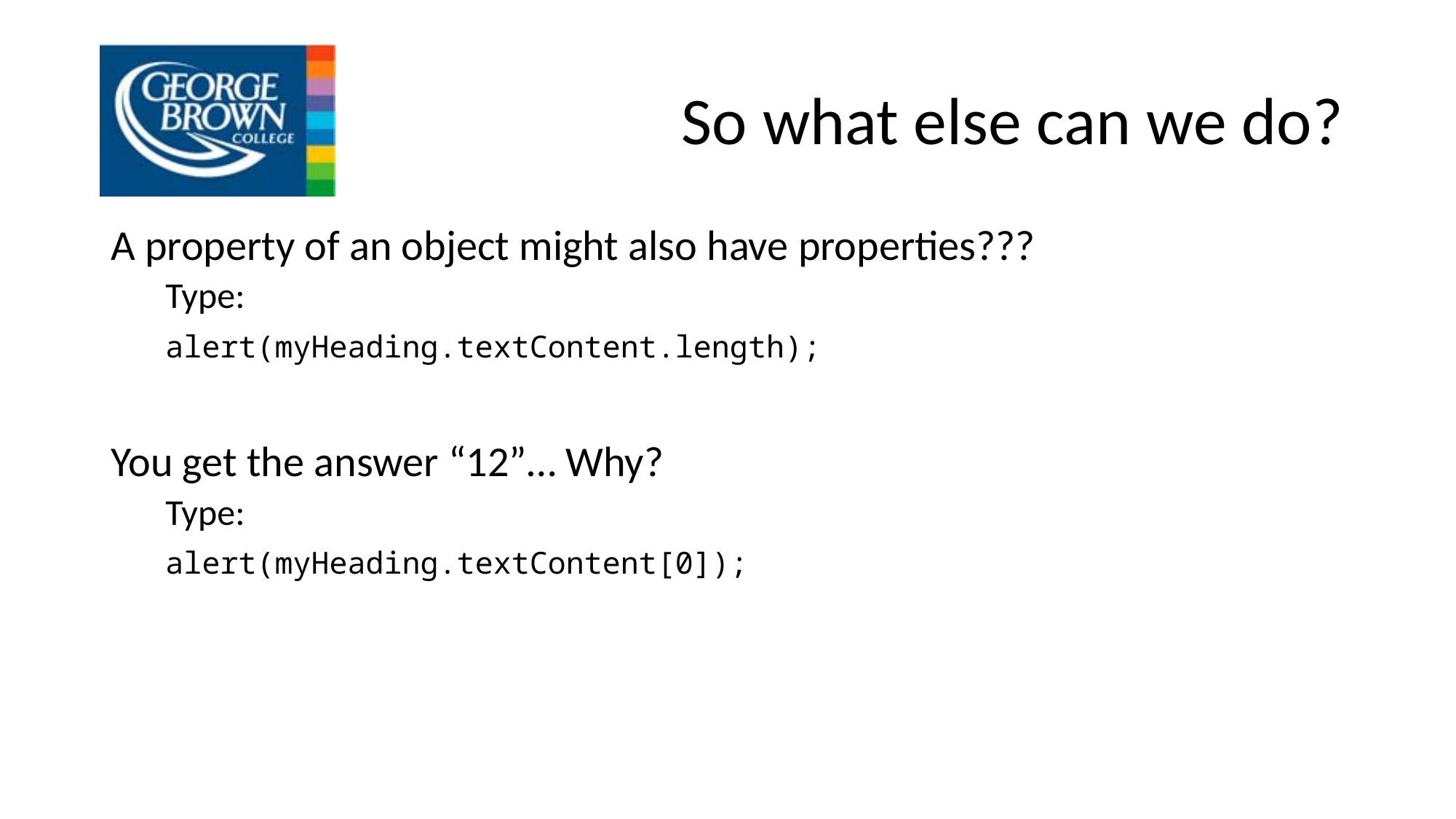

# So what else can we do?
A property of an object might also have properties???
Type:
alert(myHeading.textContent.length);

You get the answer “12”… Why?
Type:
alert(myHeading.textContent[0]);